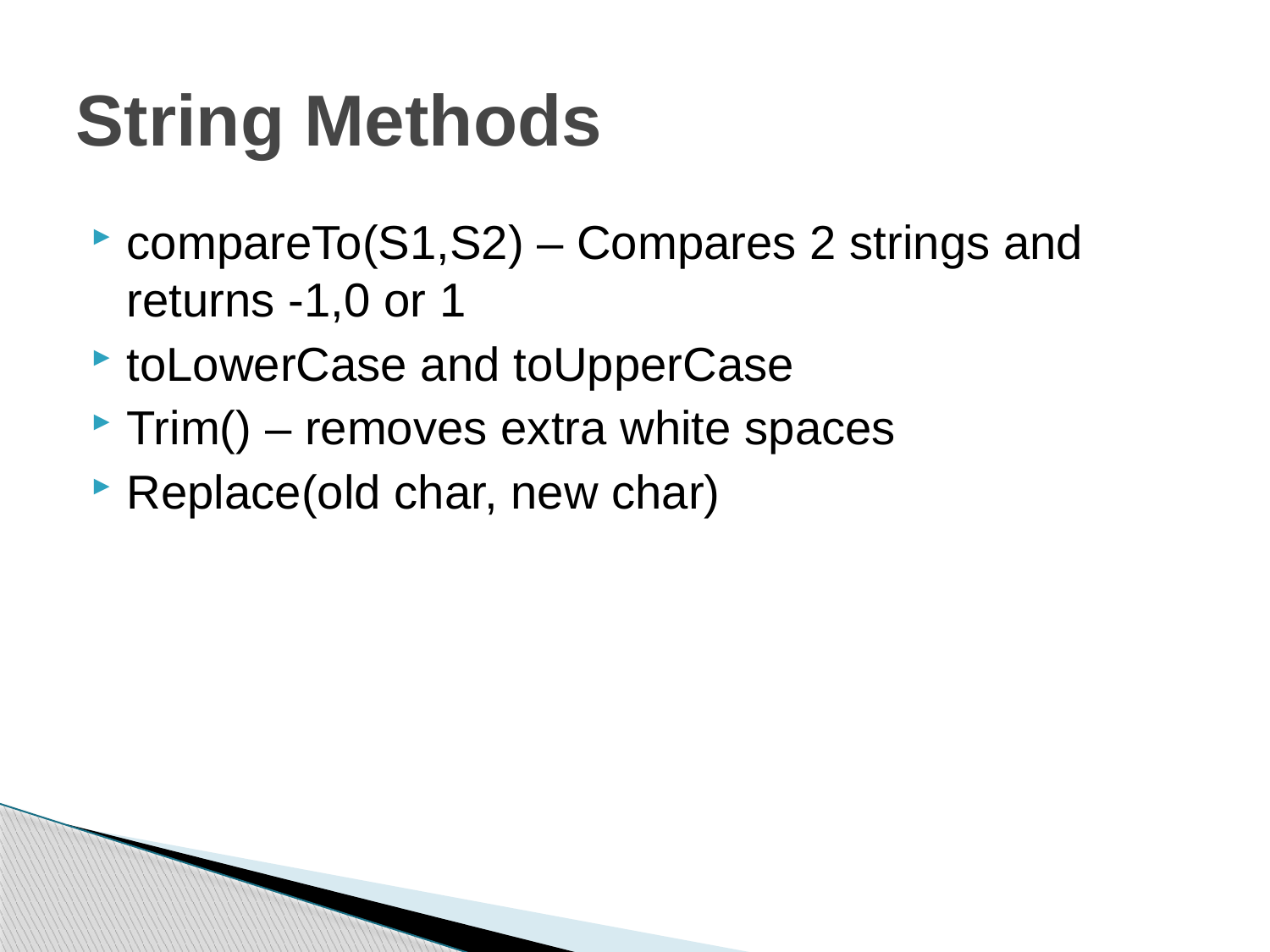

# String Methods
compareTo(S1,S2) – Compares 2 strings and returns -1,0 or 1
toLowerCase and toUpperCase
Trim() – removes extra white spaces
Replace(old char, new char)